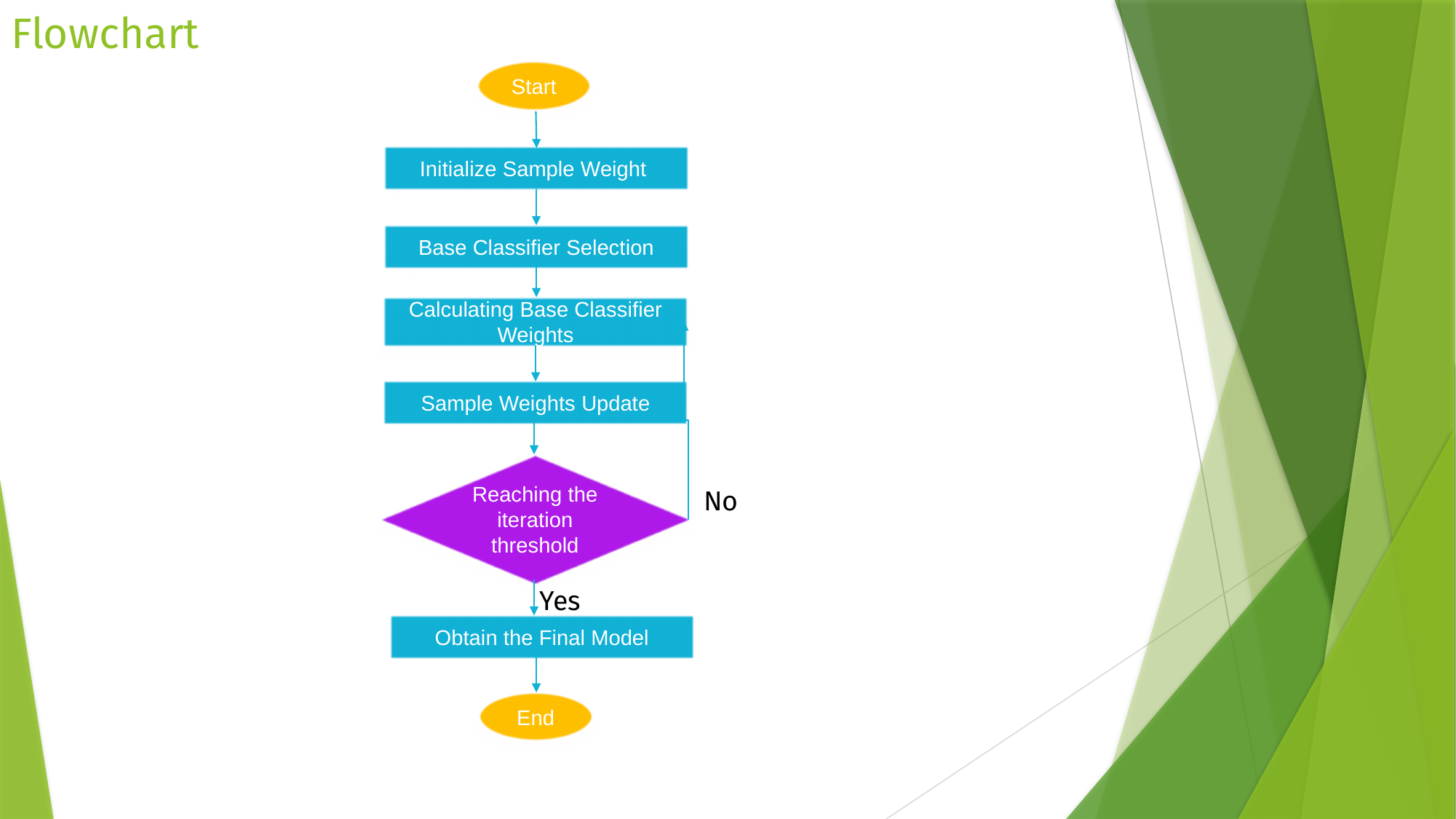

# Flowchart
Start
Initialize Sample Weight
Base Classifier Selection
Calculating Base Classifier Weights
Sample Weights Update
Reaching the iteration threshold
No
Yes
Obtain the Final Model
End